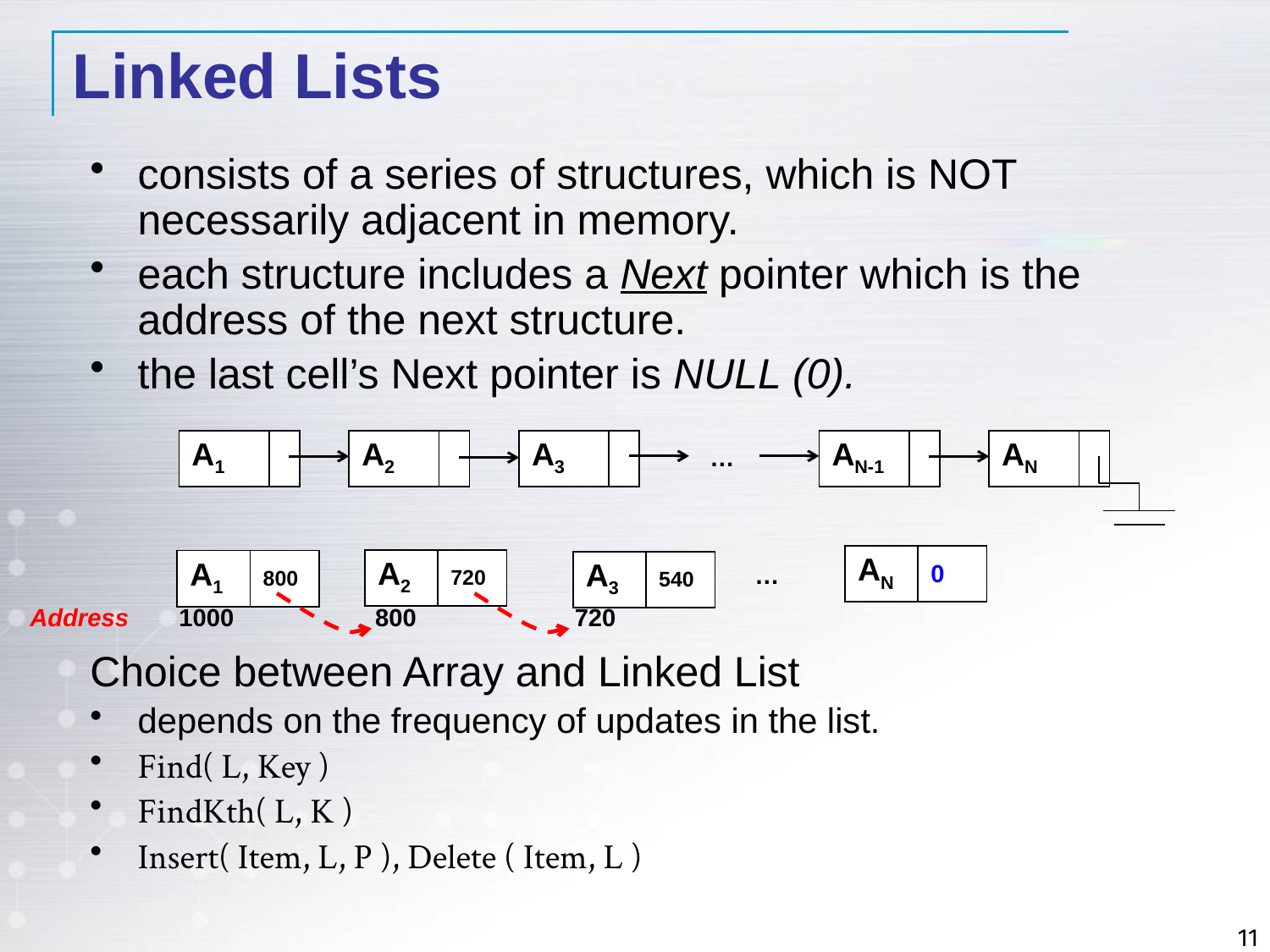

# Linked Lists
consists of a series of structures, which is NOT necessarily adjacent in memory.
each structure includes a Next pointer which is the address of the next structure.
the last cell’s Next pointer is NULL (0).

Choice between Array and Linked List
depends on the frequency of updates in the list.
Find( L, Key )
FindKth( L, K )
Insert( Item, L, P ), Delete ( Item, L )
| A1 |  |
| --- | --- |
| A2 |  |
| --- | --- |
| A3 |  |
| --- | --- |
| AN-1 |  |
| --- | --- |
| AN |  |
| --- | --- |
…
| AN | 0 |
| --- | --- |
| A2 | 720 |
| --- | --- |
| A1 | 800 |
| --- | --- |
| A3 | 540 |
| --- | --- |
…

Address
1000
800
720
11